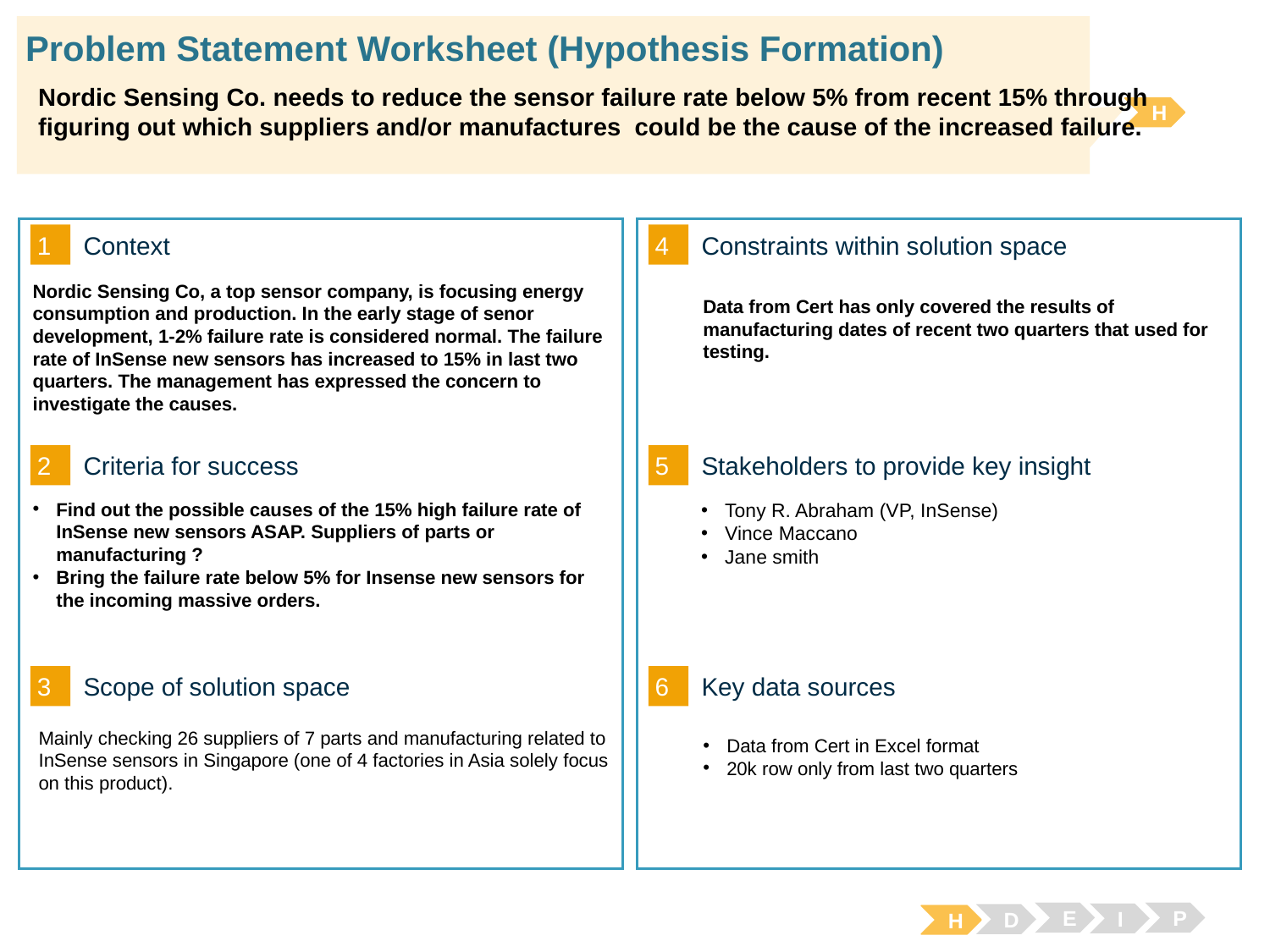

# Problem Statement Worksheet (Hypothesis Formation)
Nordic Sensing Co. needs to reduce the sensor failure rate below 5% from recent 15% through figuring out which suppliers and/or manufactures  could be the cause of the increased failure.
H

1
4
Context
Constraints within solution space
Nordic Sensing Co, a top sensor company, is focusing energy consumption and production. In the early stage of senor development, 1-2% failure rate is considered normal. The failure rate of InSense new sensors has increased to 15% in last two quarters. The management has expressed the concern to investigate the causes.

Data from Cert has only covered the results of manufacturing dates of recent two quarters that used for testing.
2
5
Criteria for success
Stakeholders to provide key insight
Find out the possible causes of the 15% high failure rate of InSense new sensors ASAP. Suppliers of parts or  manufacturing ?
Bring the failure rate below 5% for Insense new sensors for the incoming massive orders.
Tony R. Abraham (VP, InSense)
Vince Maccano
Jane smith

3
6
Key data sources
Scope of solution space
Mainly checking 26 suppliers of 7 parts and manufacturing related to  InSense sensors in Singapore (one of 4 factories in Asia solely focus on this product).
Data from Cert in Excel format
20k row only from last two quarters
E
P
I
D
H